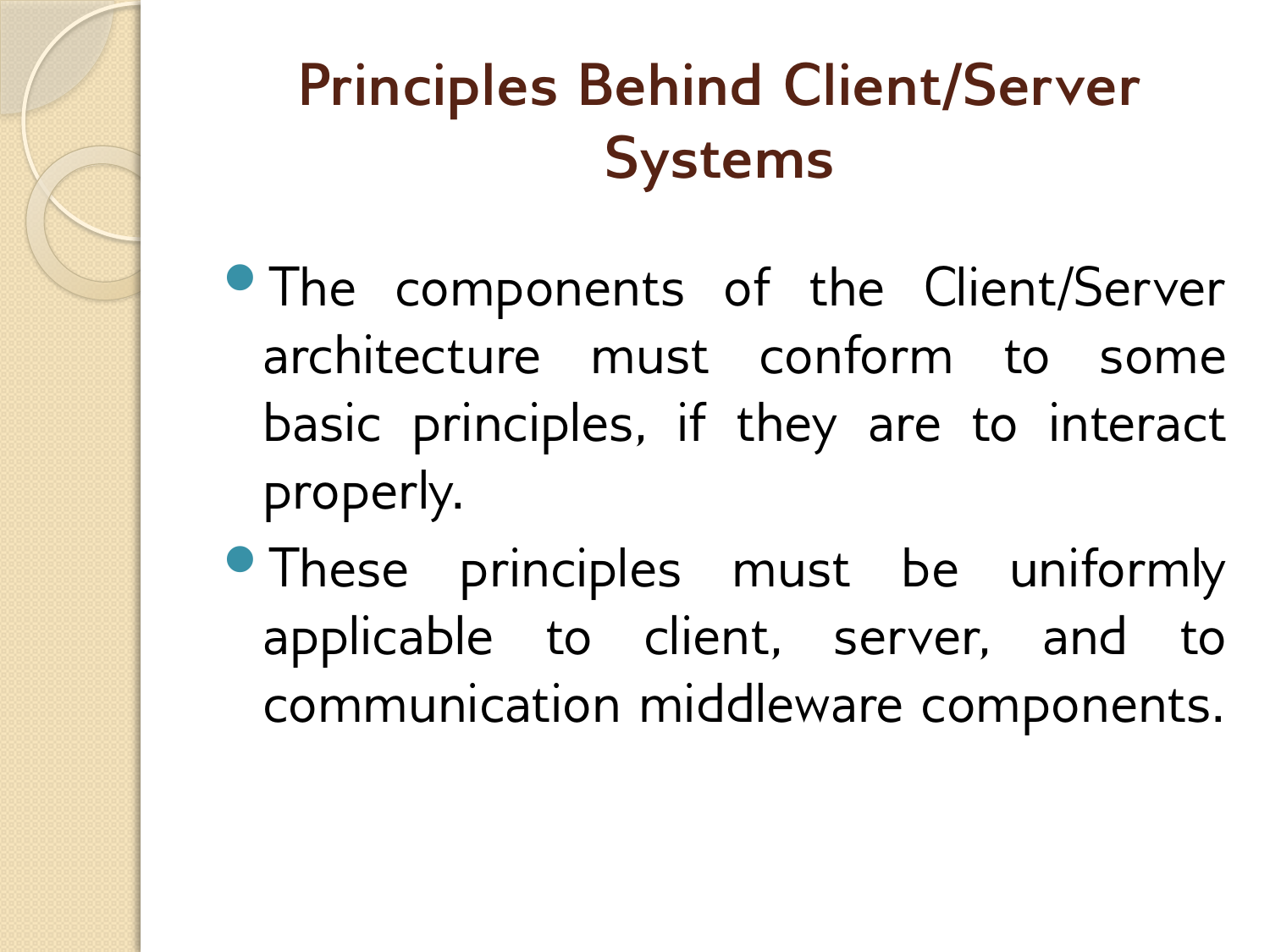

# Principles Behind Client/Server Systems
The components of the Client/Server architecture must conform to some basic principles, if they are to interact properly.
These principles must be uniformly applicable to client, server, and to communication middleware components.